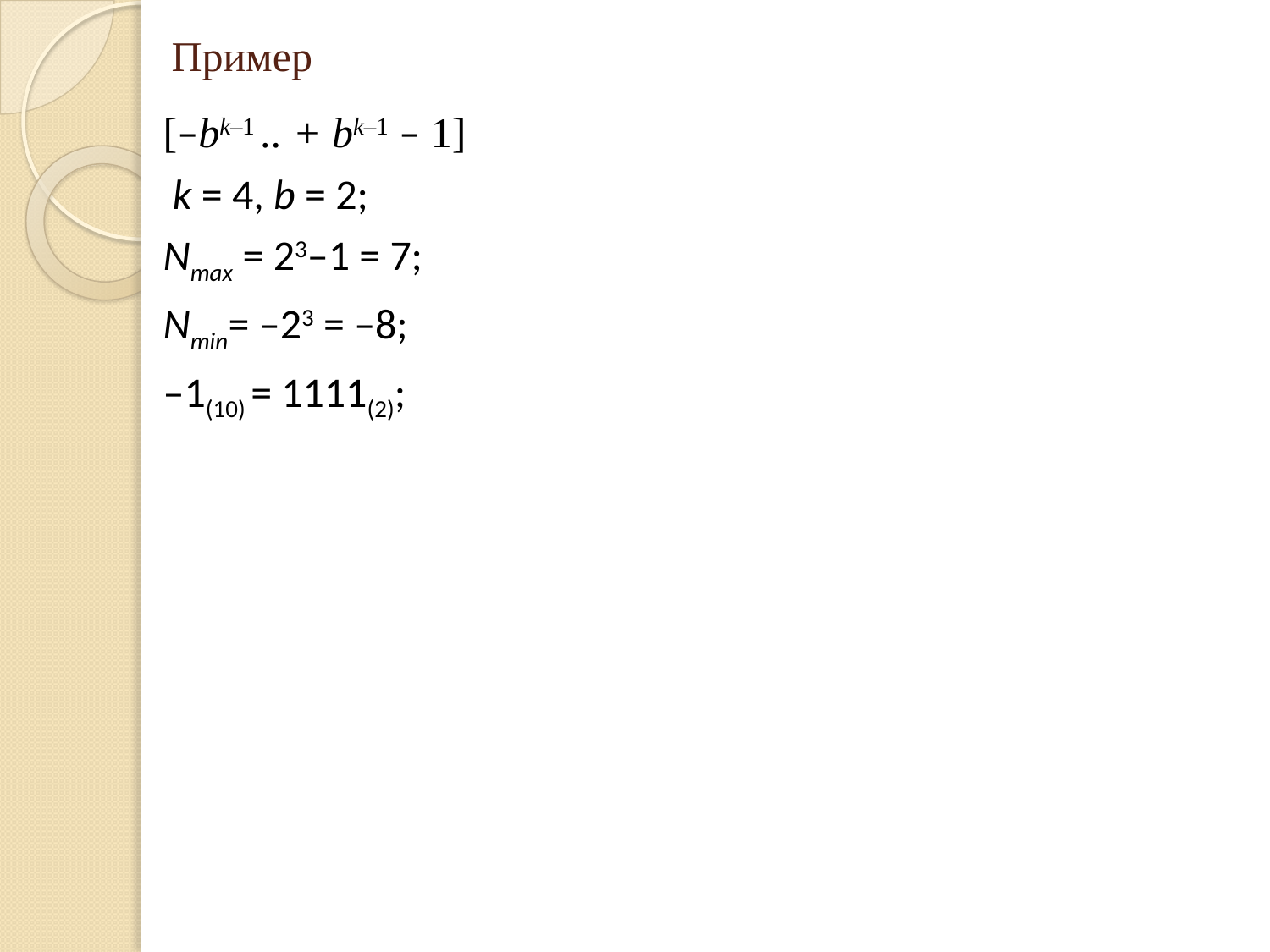

# Пример
[–bk–1 .. + bk–1 – 1]
 k = 4, b = 2;
Nmax = 23–1 = 7;
Nmin= –23 = –8;
–1(10) = 1111(2);